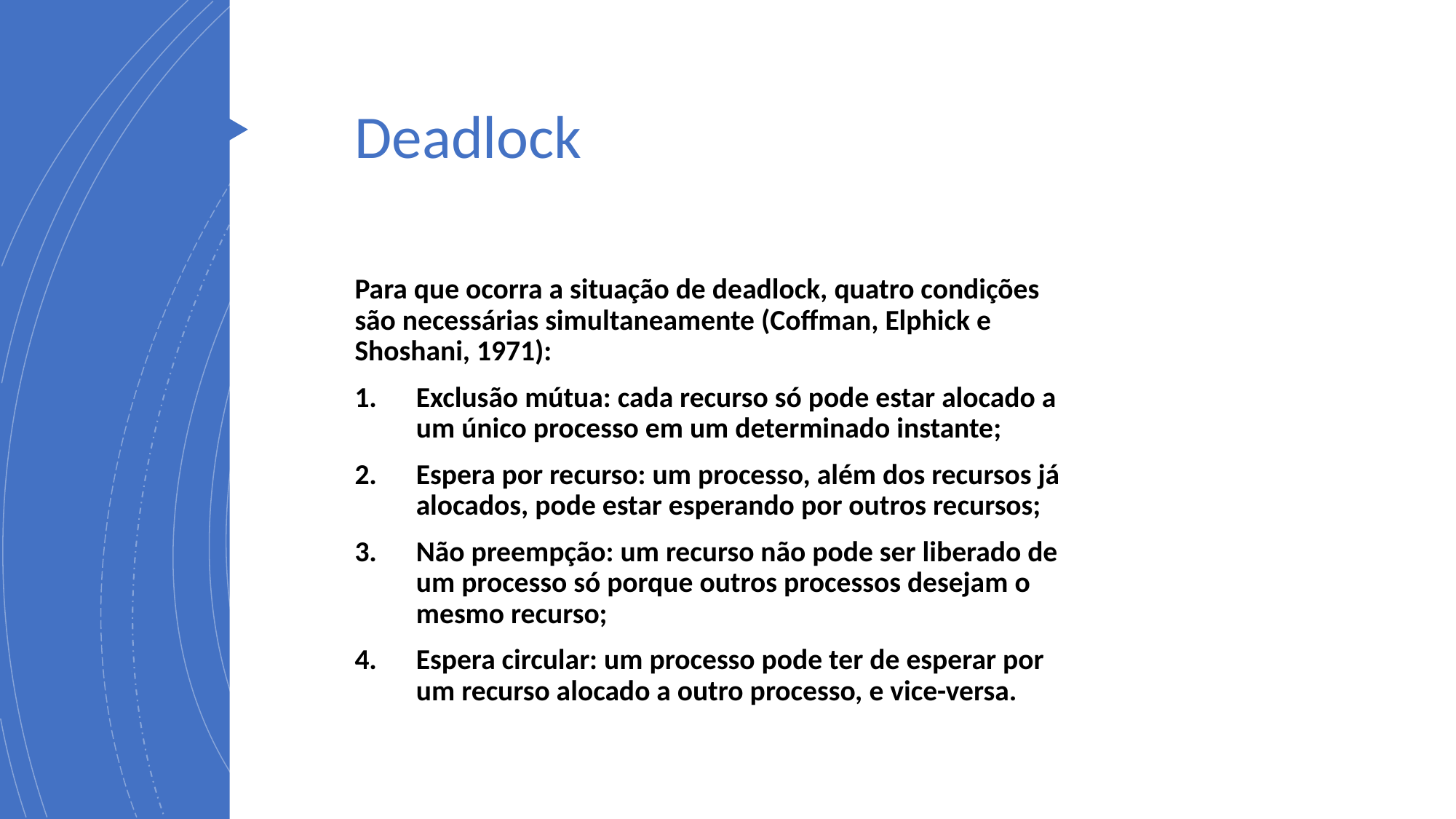

# Deadlock

Para que ocorra a situação de deadlock, quatro condições são necessárias simultaneamente (Coffman, Elphick e Shoshani, 1971):
Exclusão mútua: cada recurso só pode estar alocado a um único processo em um determinado instante;
Espera por recurso: um processo, além dos recursos já alocados, pode estar esperando por outros recursos;
Não preempção: um recurso não pode ser liberado de um processo só porque outros processos desejam o mesmo recurso;
Espera circular: um processo pode ter de esperar por um recurso alocado a outro processo, e vice-versa.